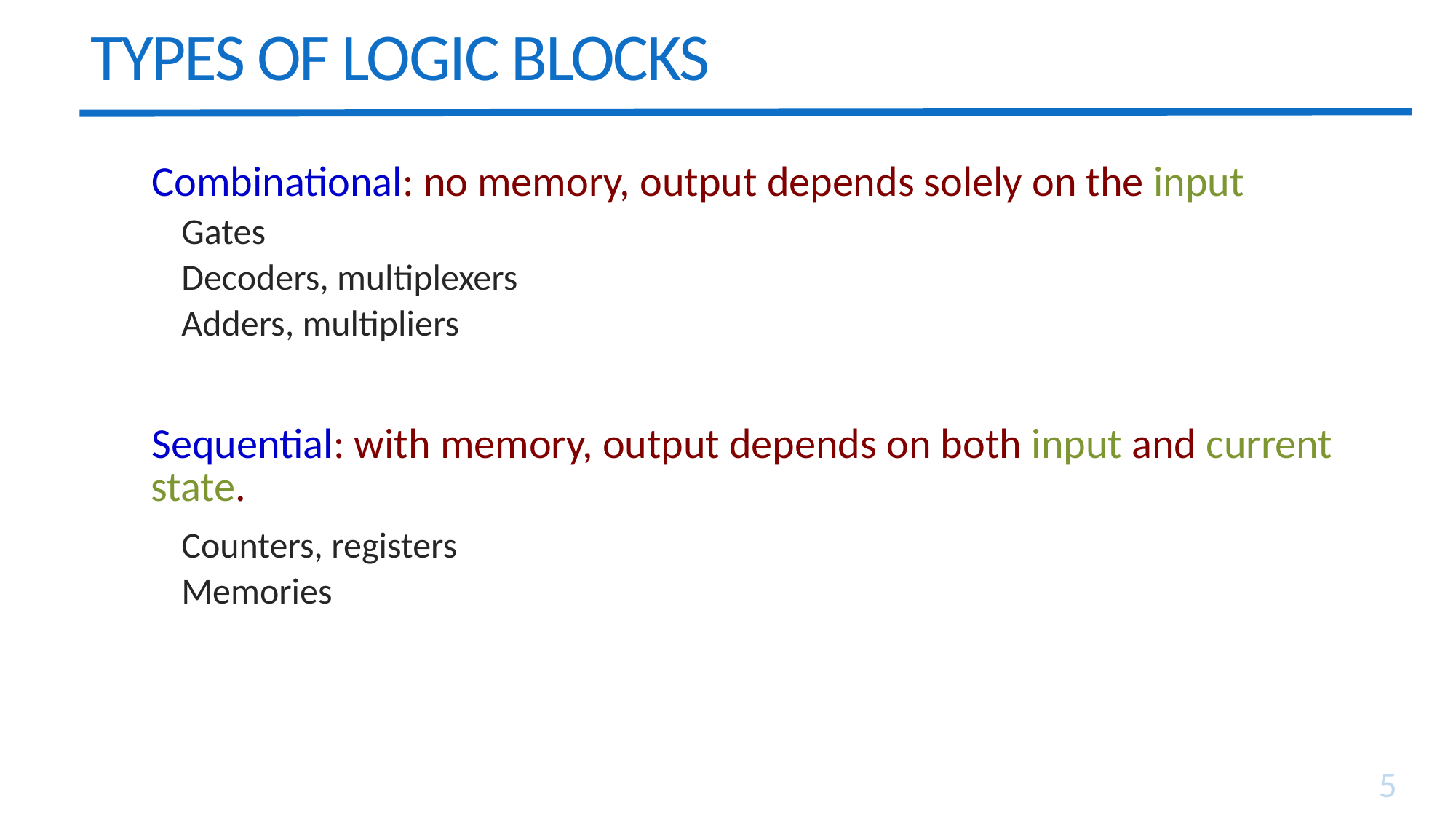

# TYPES OF LOGIC BLOCKS
Combinational: no memory, output depends solely on the input
Gates
Decoders, multiplexers
Adders, multipliers

Sequential: with memory, output depends on both input and current state.
Counters, registers
Memories
5